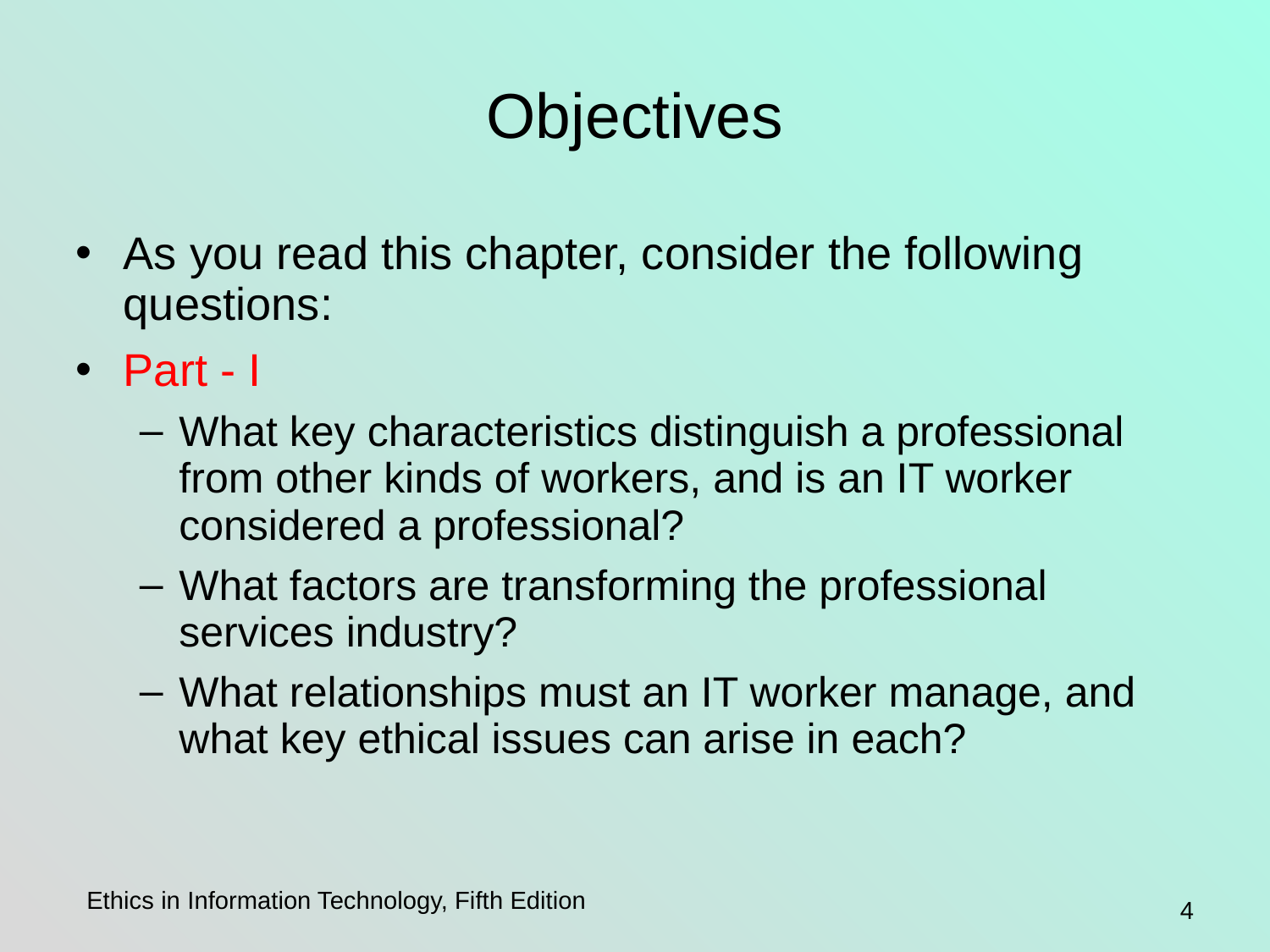

# Objectives
As you read this chapter, consider the following questions:
Part - I
What key characteristics distinguish a professional from other kinds of workers, and is an IT worker considered a professional?
What factors are transforming the professional services industry?
What relationships must an IT worker manage, and what key ethical issues can arise in each?

Ethics in Information Technology, Fifth Edition
4